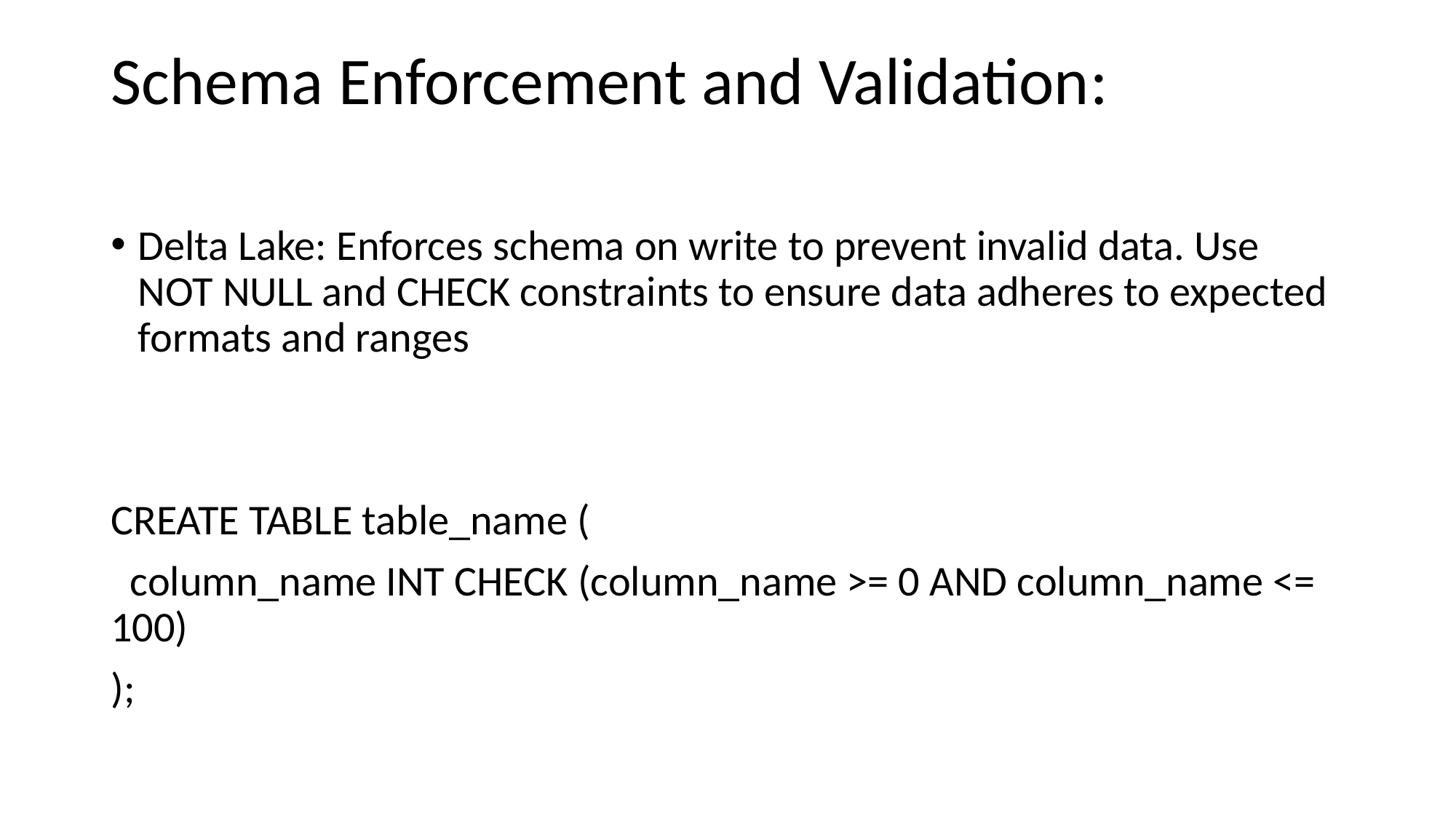

# Schema Enforcement and Validation:
Delta Lake: Enforces schema on write to prevent invalid data. Use NOT NULL and CHECK constraints to ensure data adheres to expected formats and ranges

CREATE TABLE table_name (
  column_name INT CHECK (column_name >= 0 AND column_name <= 100)
);